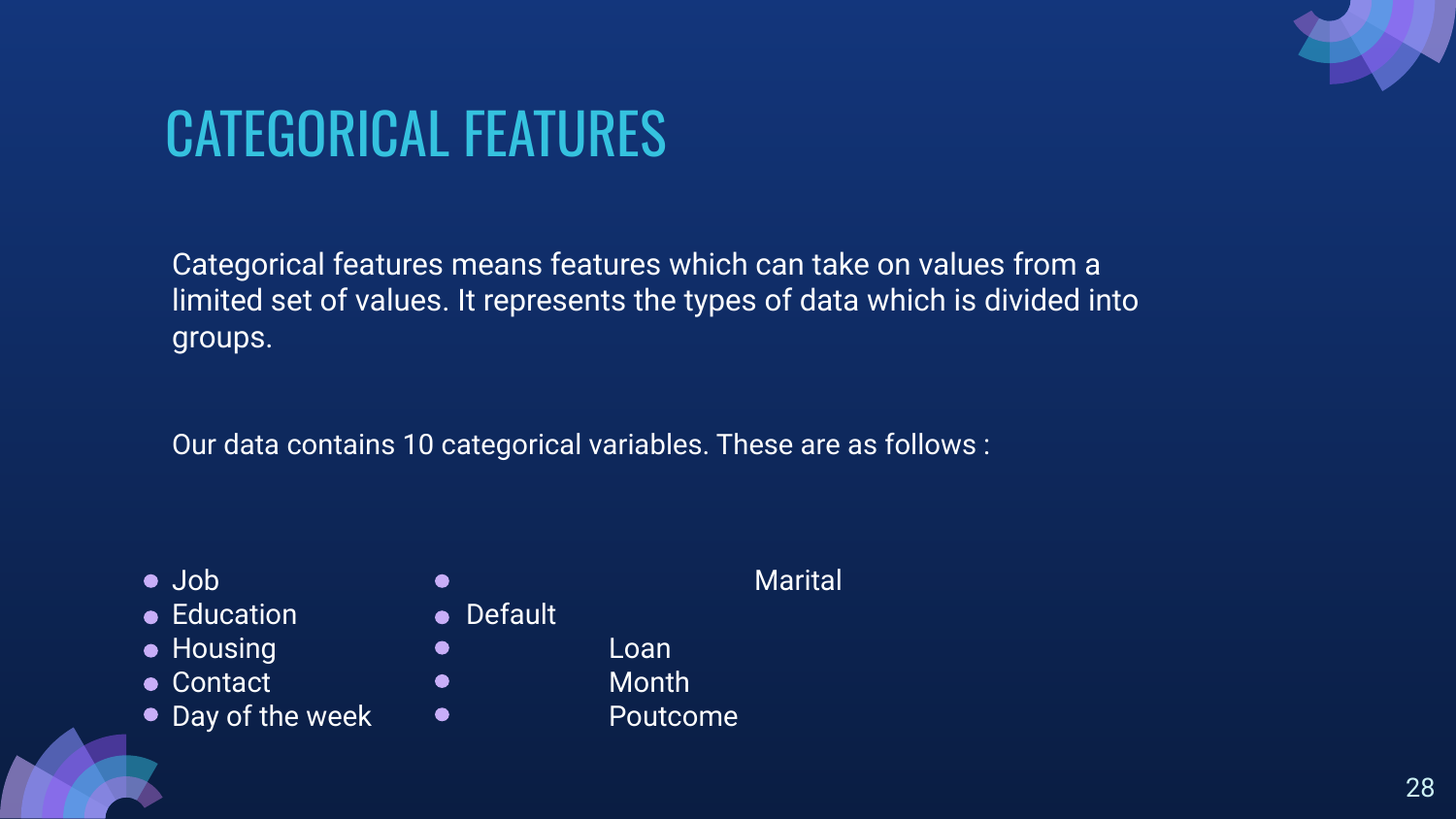

# CATEGORICAL FEATURES

Categorical features means features which can take on values from a limited set of values. It represents the types of data which is divided into groups.
Our data contains 10 categorical variables. These are as follows :

Job				Marital
Education                        Default
Housing			Loan
Contact			Month
Day of the week		Poutcome

28